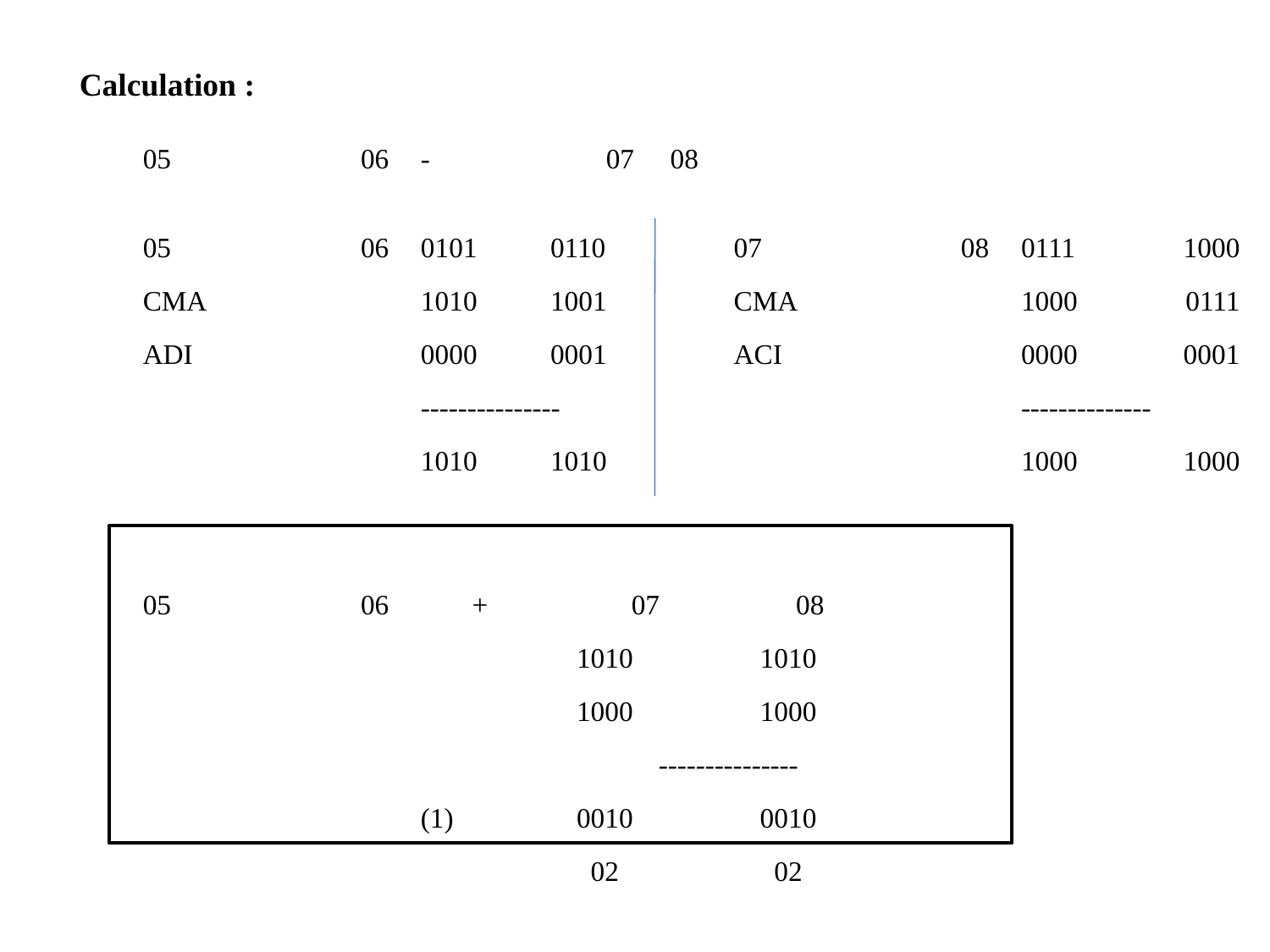

| Calculation : |  |  |  |  |  |  |  |
| --- | --- | --- | --- | --- | --- | --- | --- |
| 05 | 06 | - | 07 | 08 |  |  |  |
| 05 | 06 | 0101 | 0110 | 07 | 08 | 0111 | 1000 |
| CMA |  | 1010 | 1001 | CMA |  | 1000 | 0111 |
| ADI |  | 0000 | 0001 | ACI |  | 0000 | 0001 |
|  |  | --------------- |  |  |  | -------------- |  |
|  |  | 1010 | 1010 |  |  | 1000 | 1000 |
| 05 | 06 | + | 07 | 08 |  |  |  |
|  |  |  | 1010 | 1010 |  |  |  |
|  |  |  | 1000 | 1000 |  |  |  |
|  |  |  | --------------- |  |  |  |  |
|  |  | (1) | 0010 | 0010 |  |  |  |
|  |  |  | 02 | 02 |  |  |  |